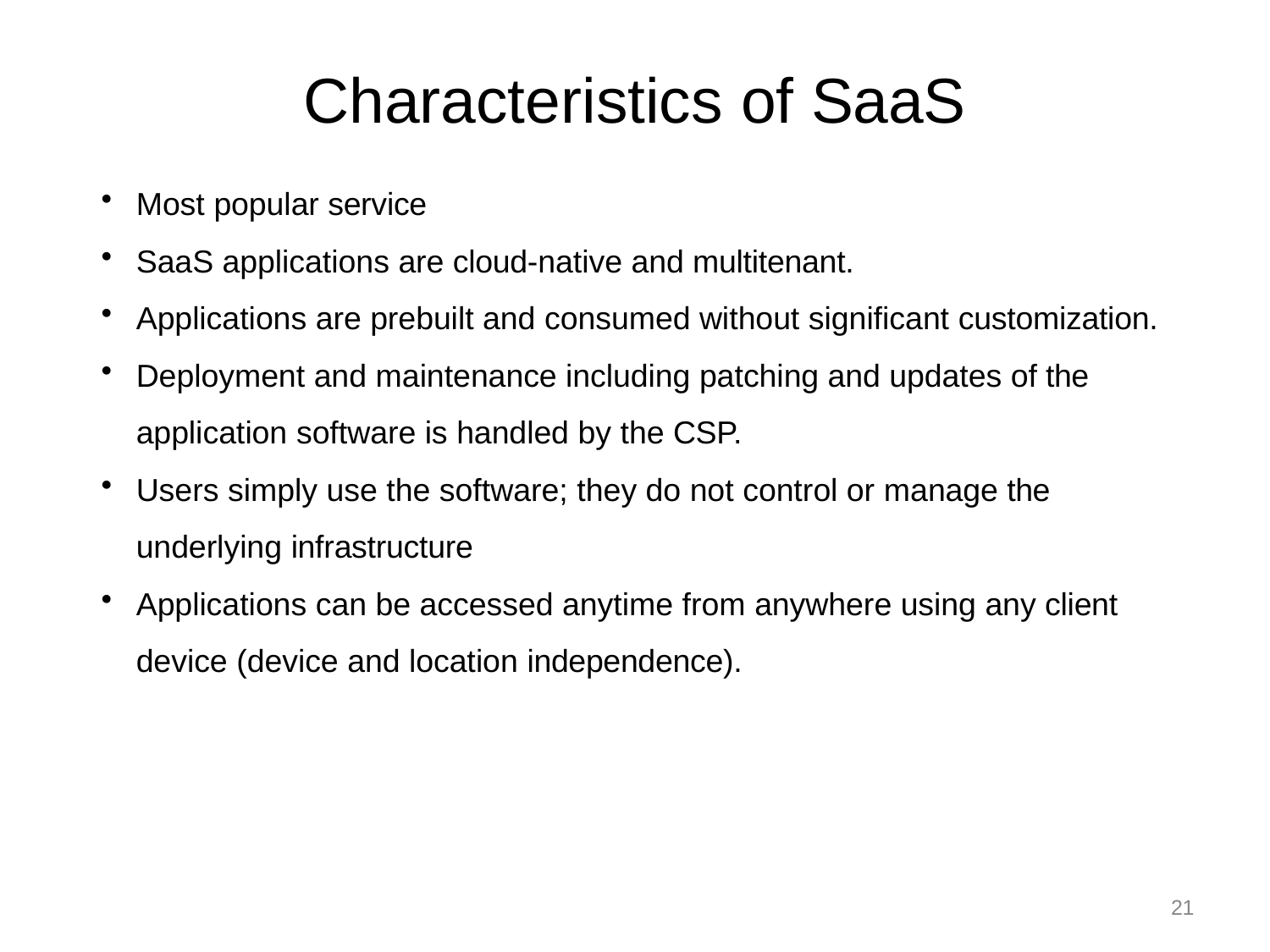

# Characteristics of SaaS
Most popular service
SaaS applications are cloud-native and multitenant.
Applications are prebuilt and consumed without significant customization.
Deployment and maintenance including patching and updates of the application software is handled by the CSP.
Users simply use the software; they do not control or manage the underlying infrastructure
Applications can be accessed anytime from anywhere using any client device (device and location independence).
21